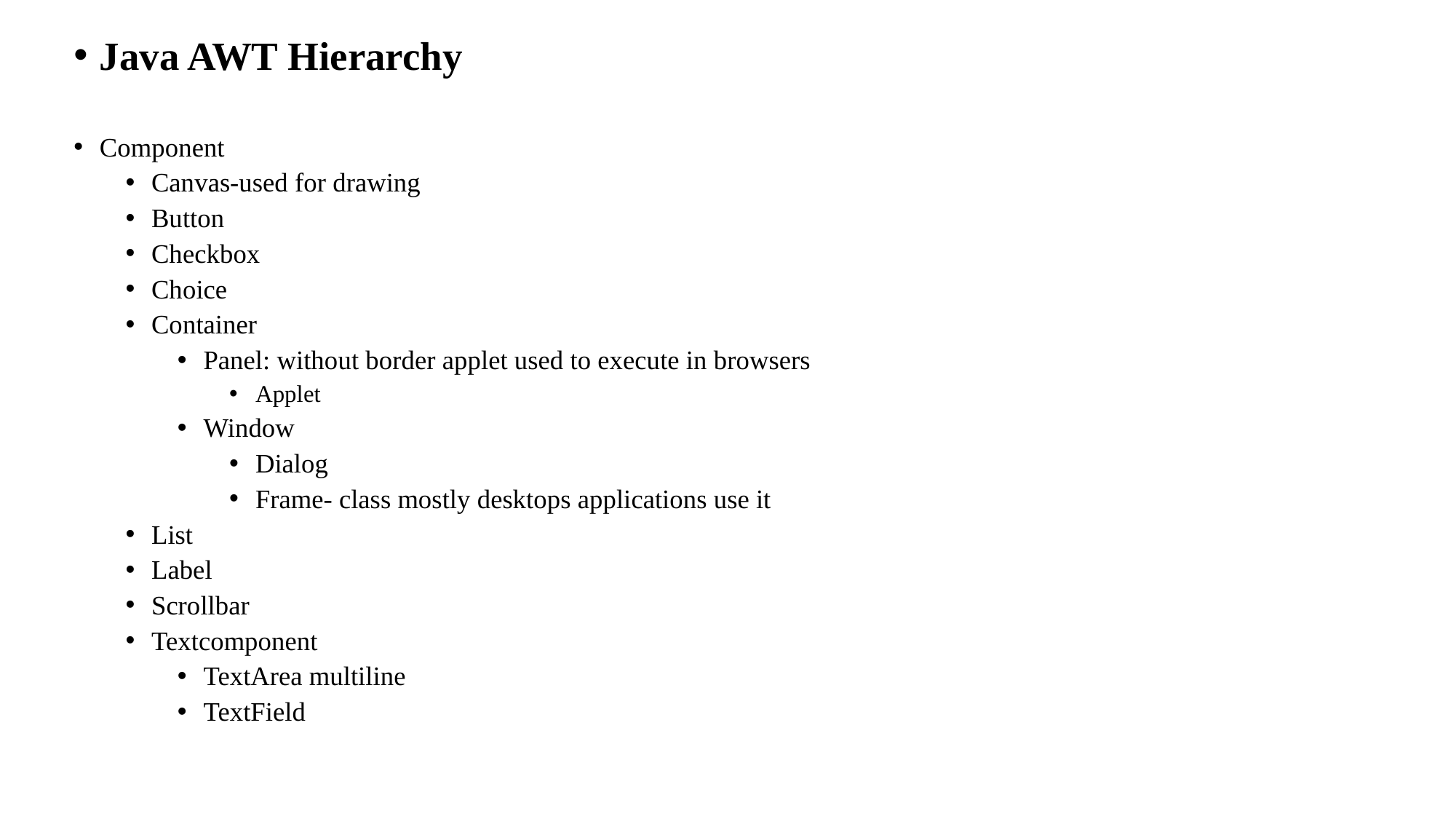

Java AWT Hierarchy

Component
Canvas-used for drawing
Button
Checkbox
Choice
Container
Panel: without border applet used to execute in browsers
Applet
Window
Dialog
Frame- class mostly desktops applications use it
List
Label
Scrollbar
Textcomponent
TextArea multiline
TextField